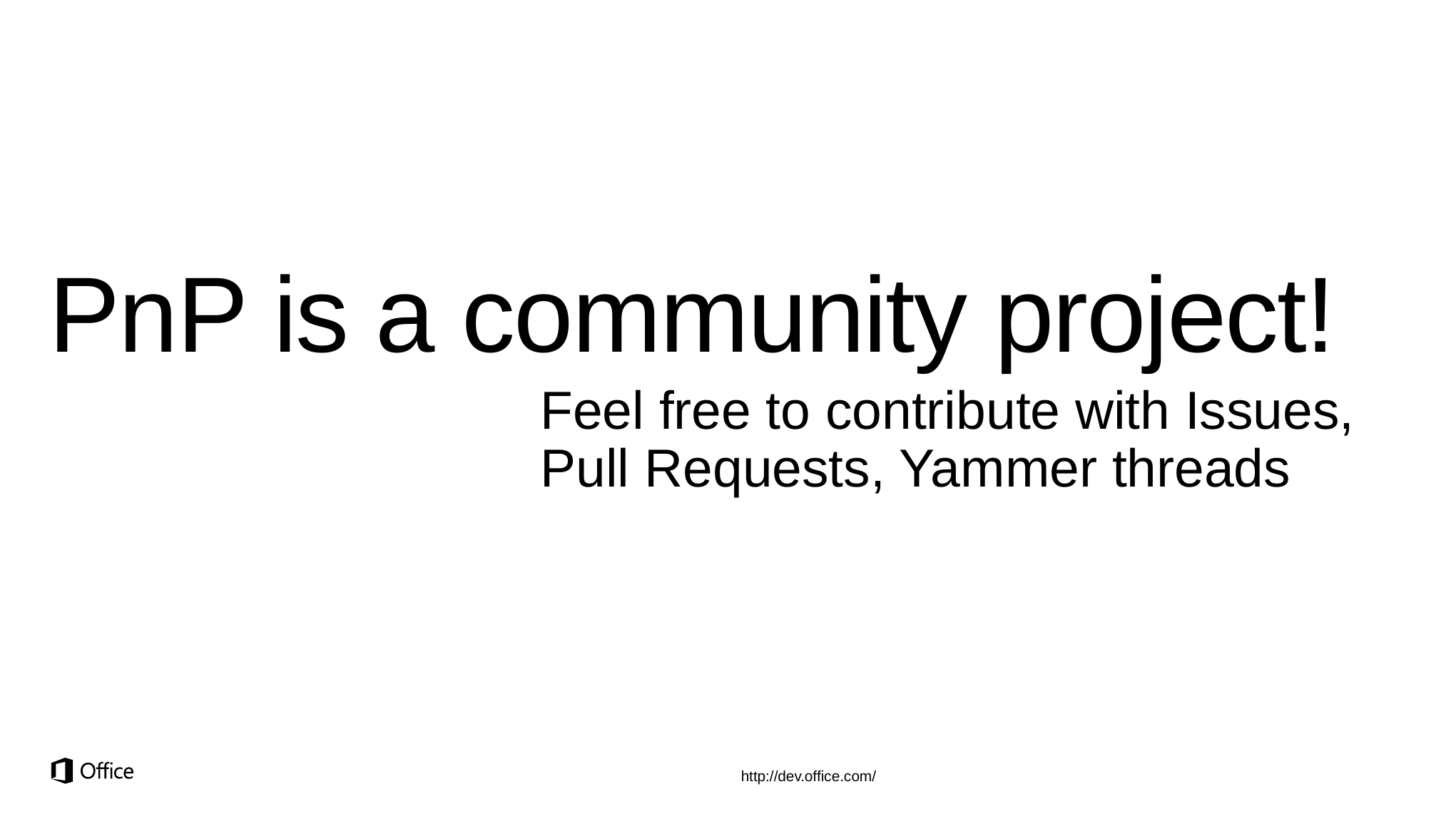

# PnP is a community project!
Feel free to contribute with Issues,
Pull Requests, Yammer threads